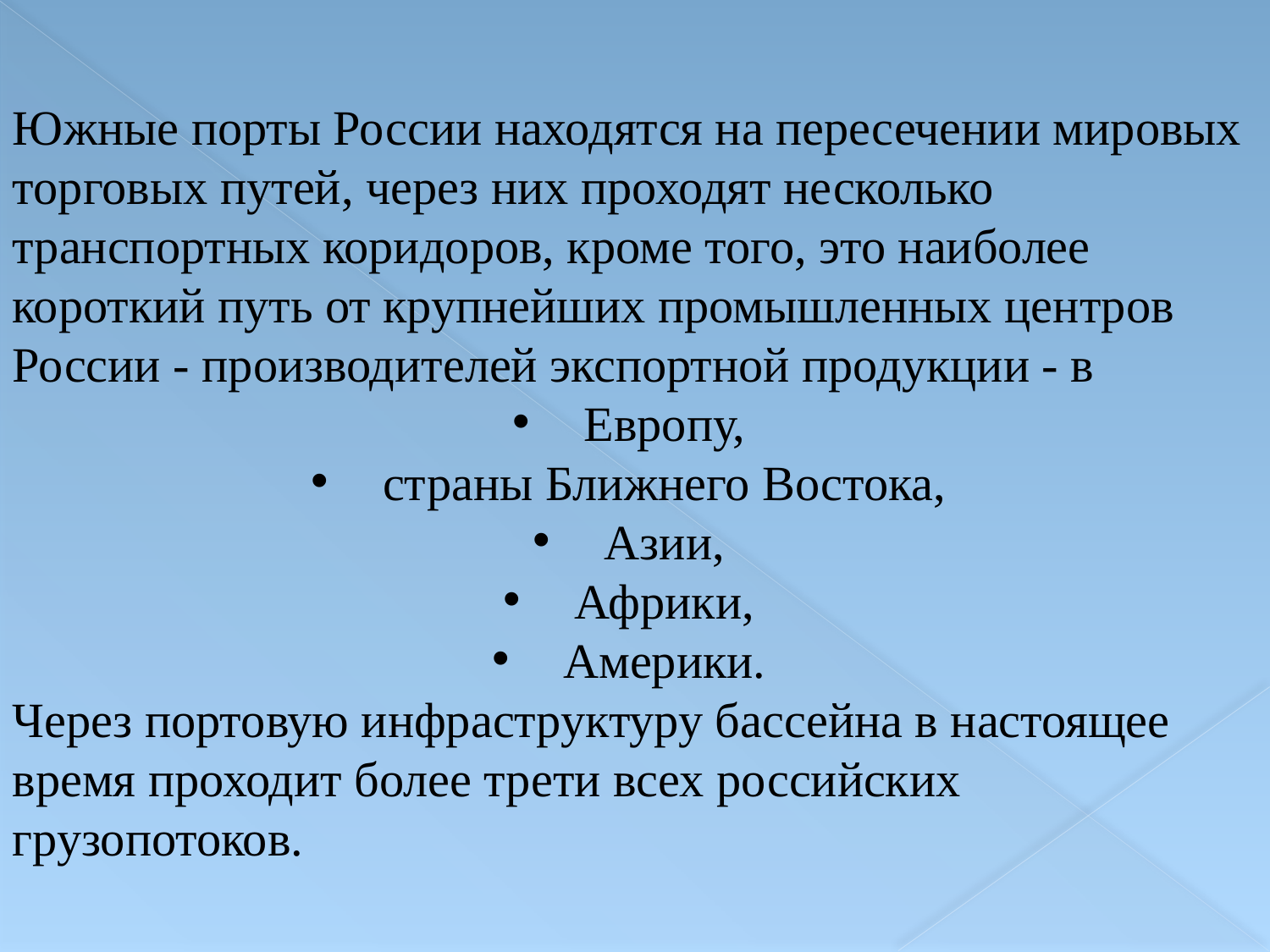

Южные порты России находятся на пересечении мировых торговых путей, через них проходят несколько транспортных коридоров, кроме того, это наиболее короткий путь от крупнейших промышленных центров России - производителей экспортной продукции - в
Европу,
страны Ближнего Востока,
Азии,
Африки,
Америки.
Через портовую инфраструктуру бассейна в настоящее время проходит более трети всех российских грузопотоков.